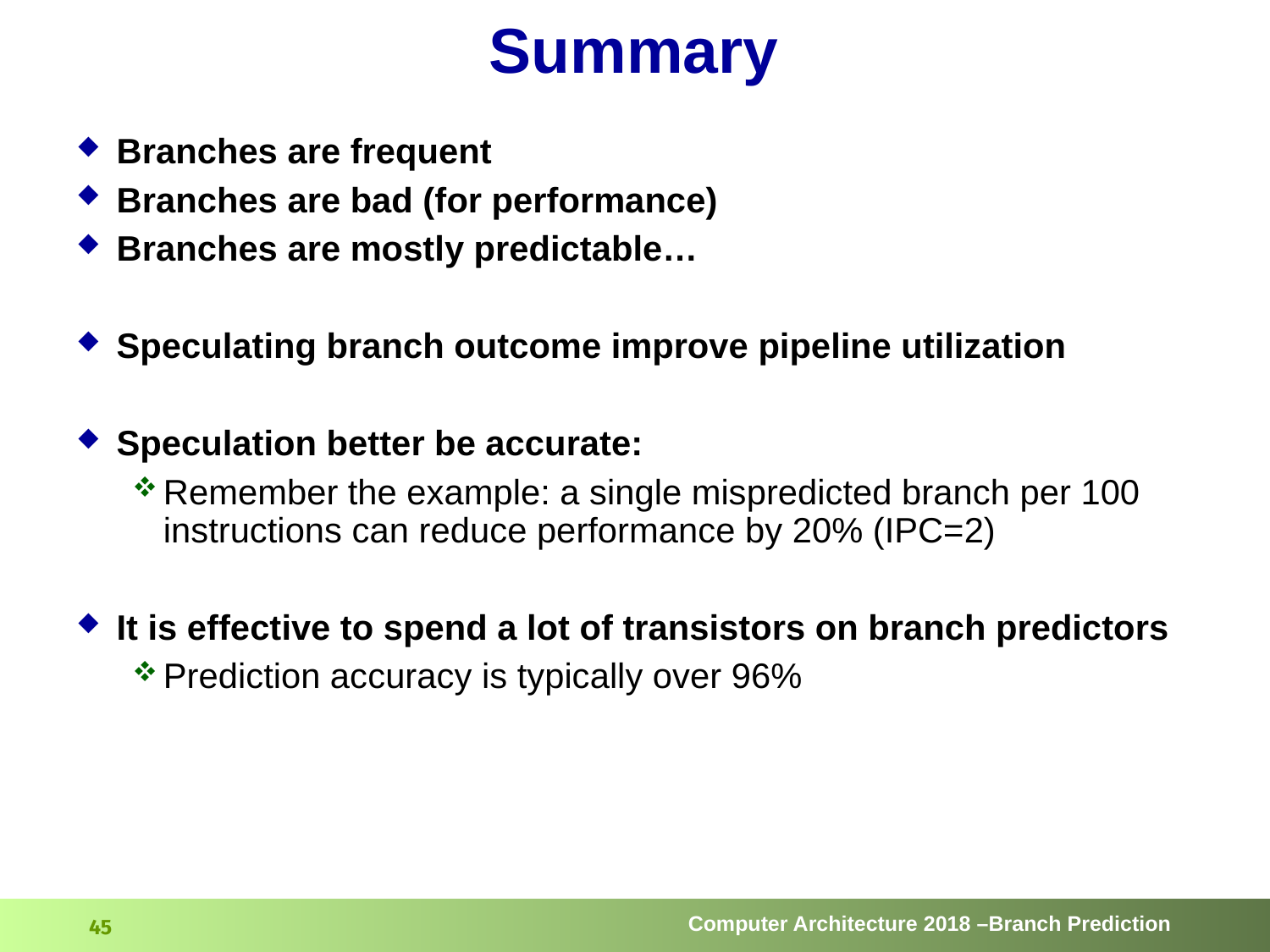

# Summary
Branches are frequent
Branches are bad (for performance)
Branches are mostly predictable…

Speculating branch outcome improve pipeline utilization

Speculation better be accurate:
Remember the example: a single mispredicted branch per 100 instructions can reduce performance by 20% (IPC=2)

It is effective to spend a lot of transistors on branch predictors
Prediction accuracy is typically over 96%